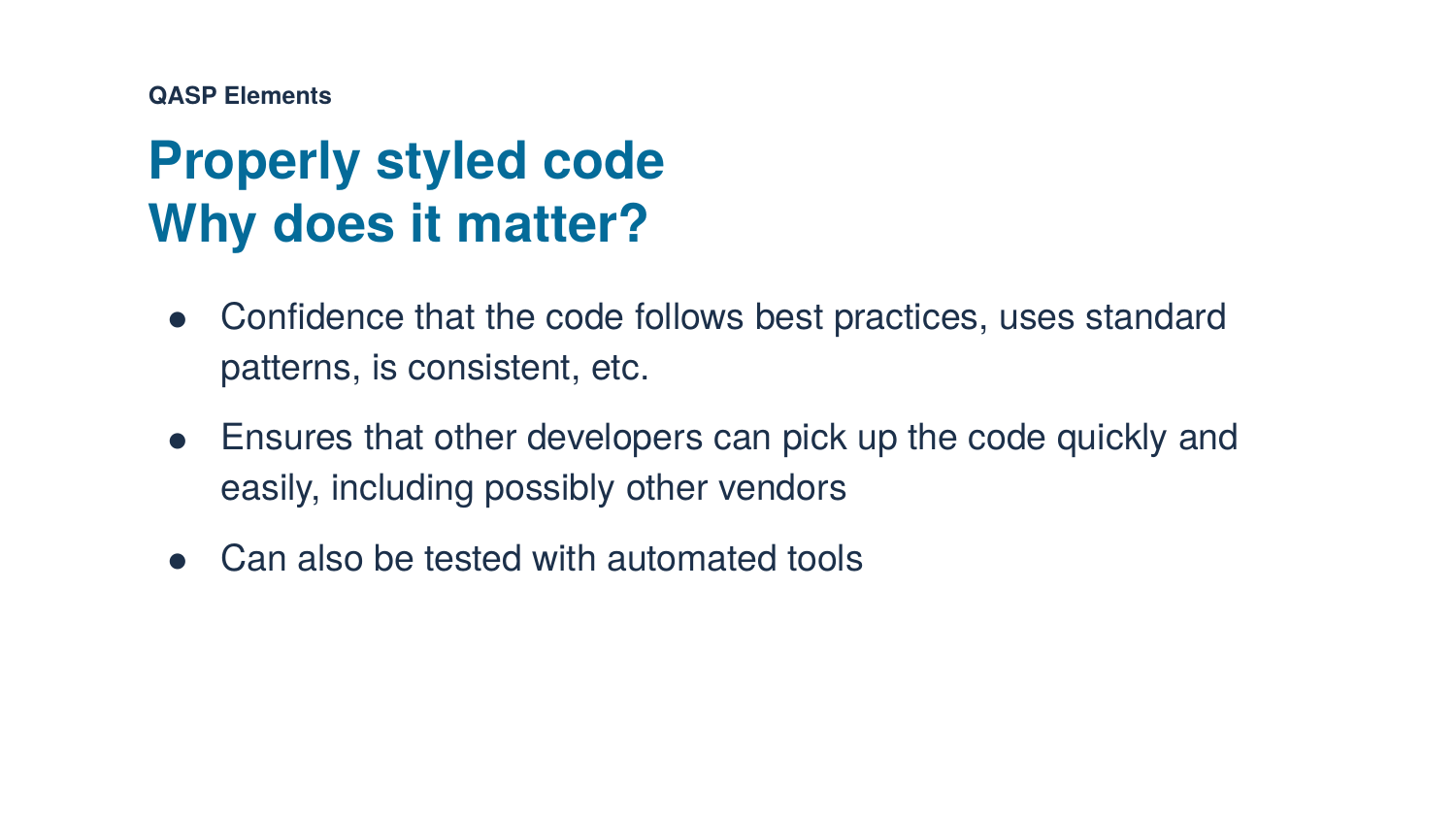

QASP Elements
# Properly styled code
Why does it matter?
Confidence that the code follows best practices, uses standard patterns, is consistent, etc.
Ensures that other developers can pick up the code quickly and easily, including possibly other vendors
Can also be tested with automated tools